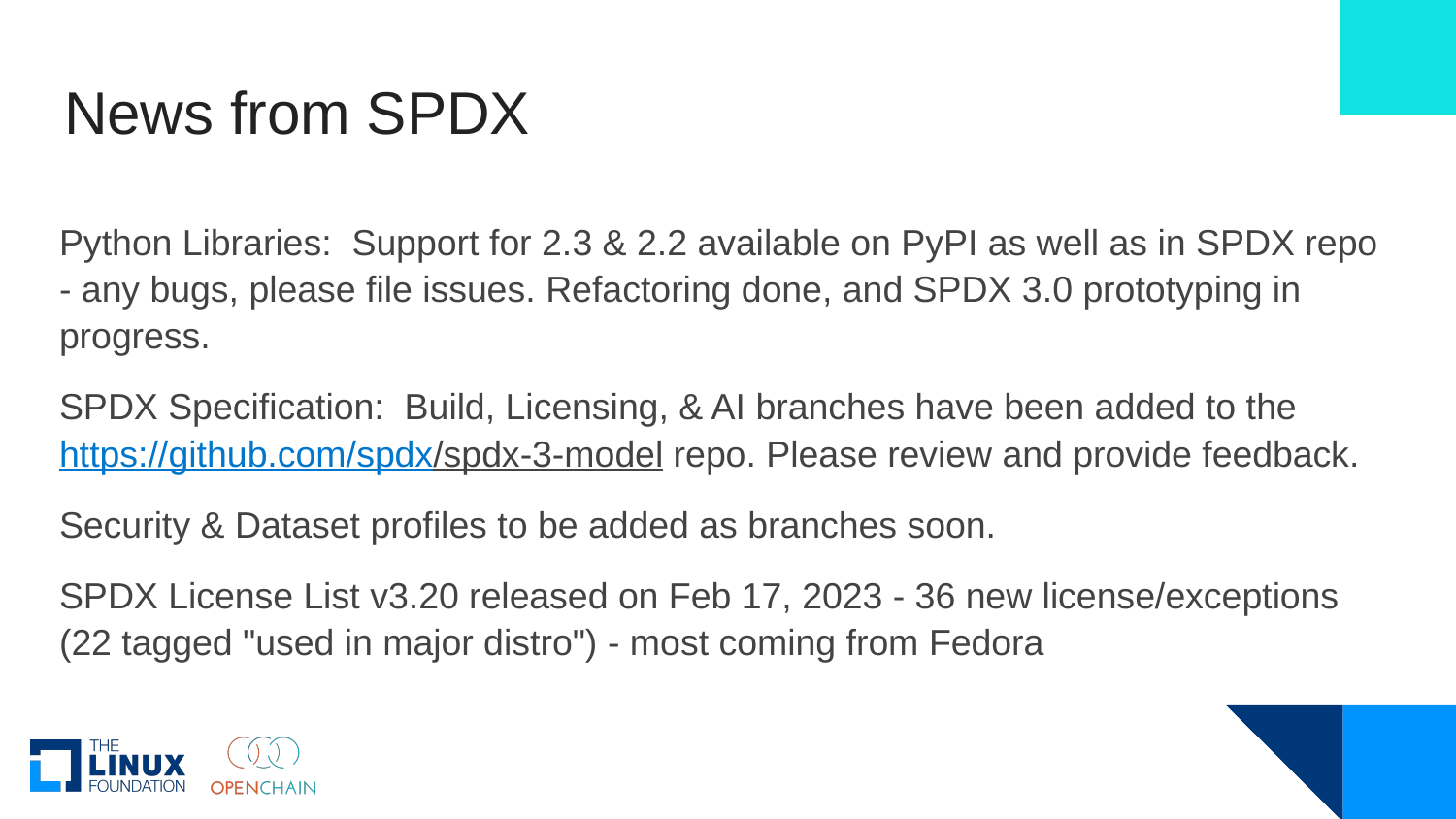

# News from SPDX
Python Libraries:  Support for 2.3 & 2.2 available on PyPI as well as in SPDX repo - any bugs, please file issues. Refactoring done, and SPDX 3.0 prototyping in progress.
SPDX Specification:  Build, Licensing, & AI branches have been added to the https://github.com/spdx/spdx-3-model repo. Please review and provide feedback.
Security & Dataset profiles to be added as branches soon.
SPDX License List v3.20 released on Feb 17, 2023 - 36 new license/exceptions (22 tagged "used in major distro") - most coming from Fedora